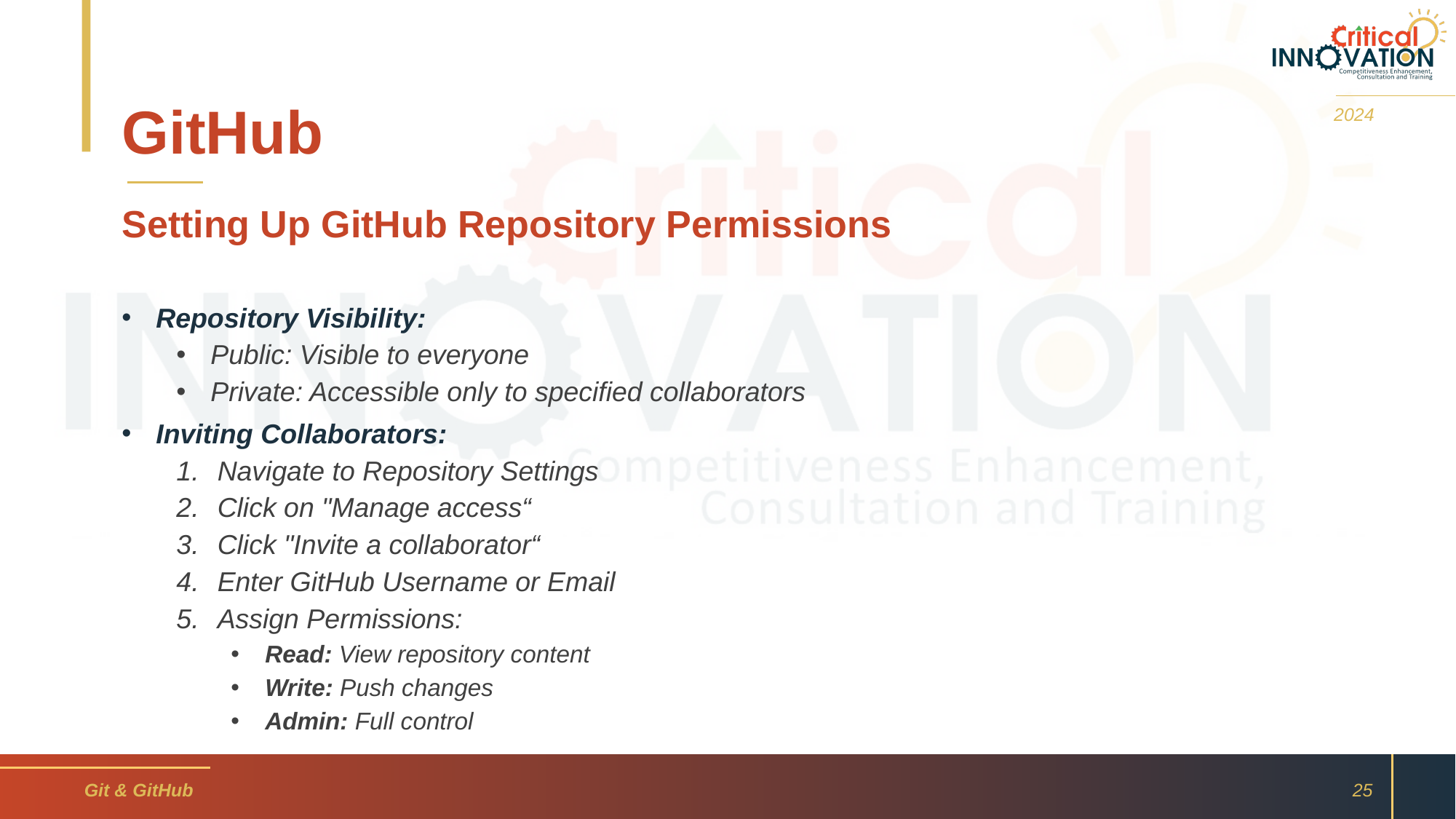

# GitHub
2024
Setting Up GitHub Repository Permissions
Repository Visibility:
Public: Visible to everyone
Private: Accessible only to specified collaborators
Inviting Collaborators:
Navigate to Repository Settings
Click on "Manage access“
Click "Invite a collaborator“
Enter GitHub Username or Email
Assign Permissions:
Read: View repository content
Write: Push changes
Admin: Full control
Git & GitHub
25